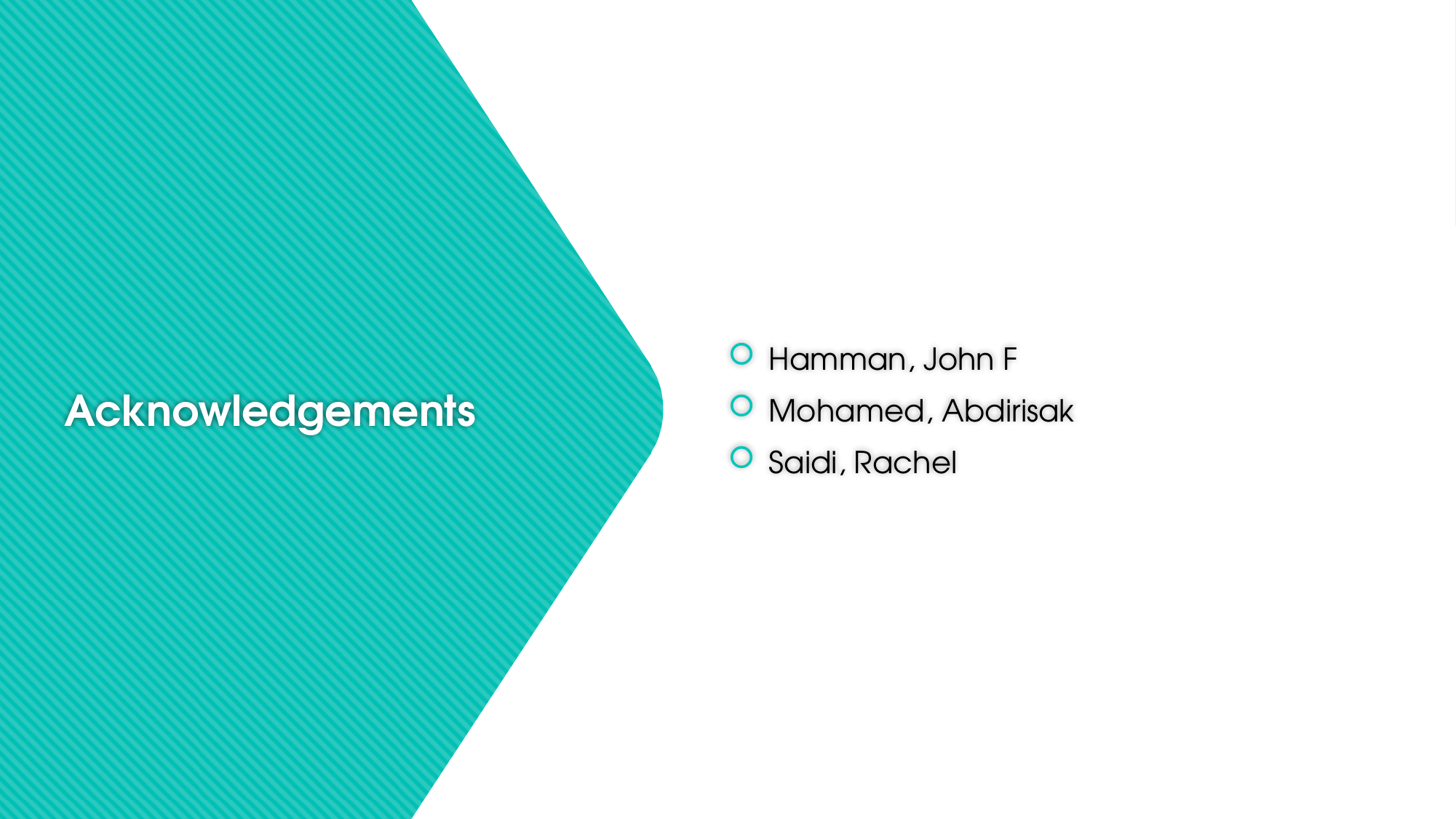

Hamman, John F
Mohamed, Abdirisak
Saidi, Rachel
# Acknowledgements